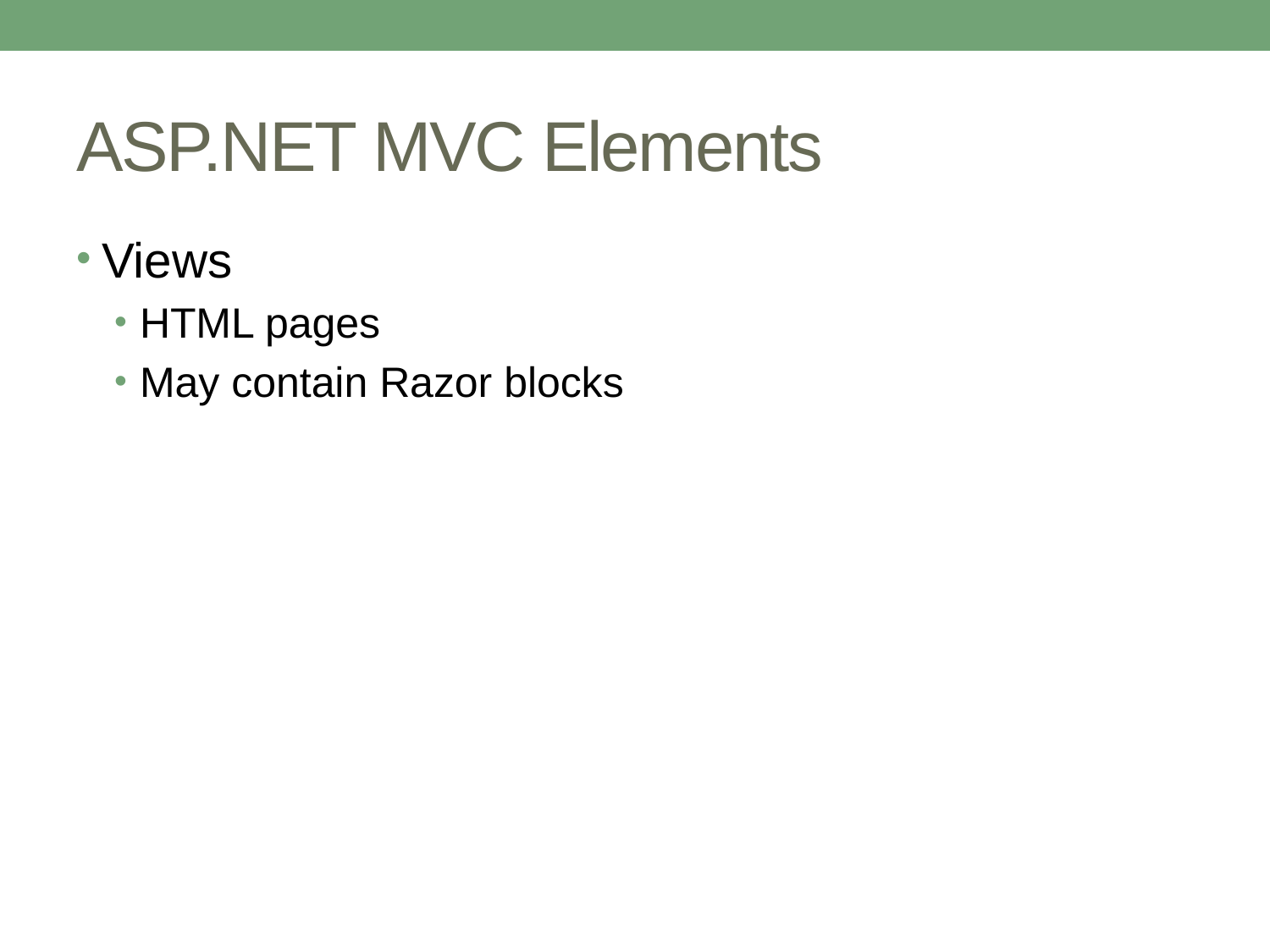

# ASP.NET MVC Elements
Views
HTML pages
May contain Razor blocks